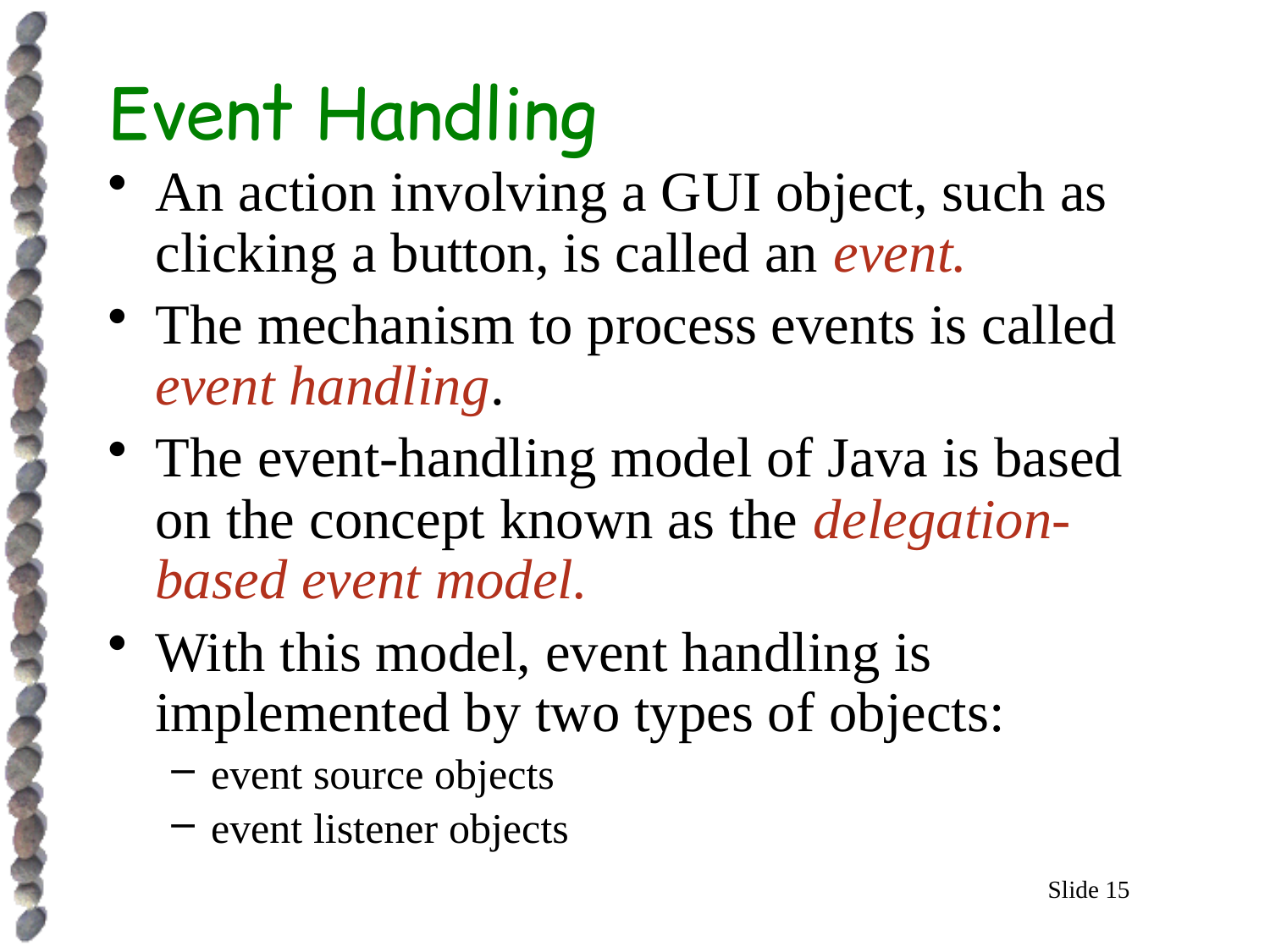

# Event Handling
An action involving a GUI object, such as clicking a button, is called an event.
The mechanism to process events is called event handling.
The event-handling model of Java is based on the concept known as the delegation-based event model.
With this model, event handling is implemented by two types of objects:
event source objects
event listener objects
Slide 15